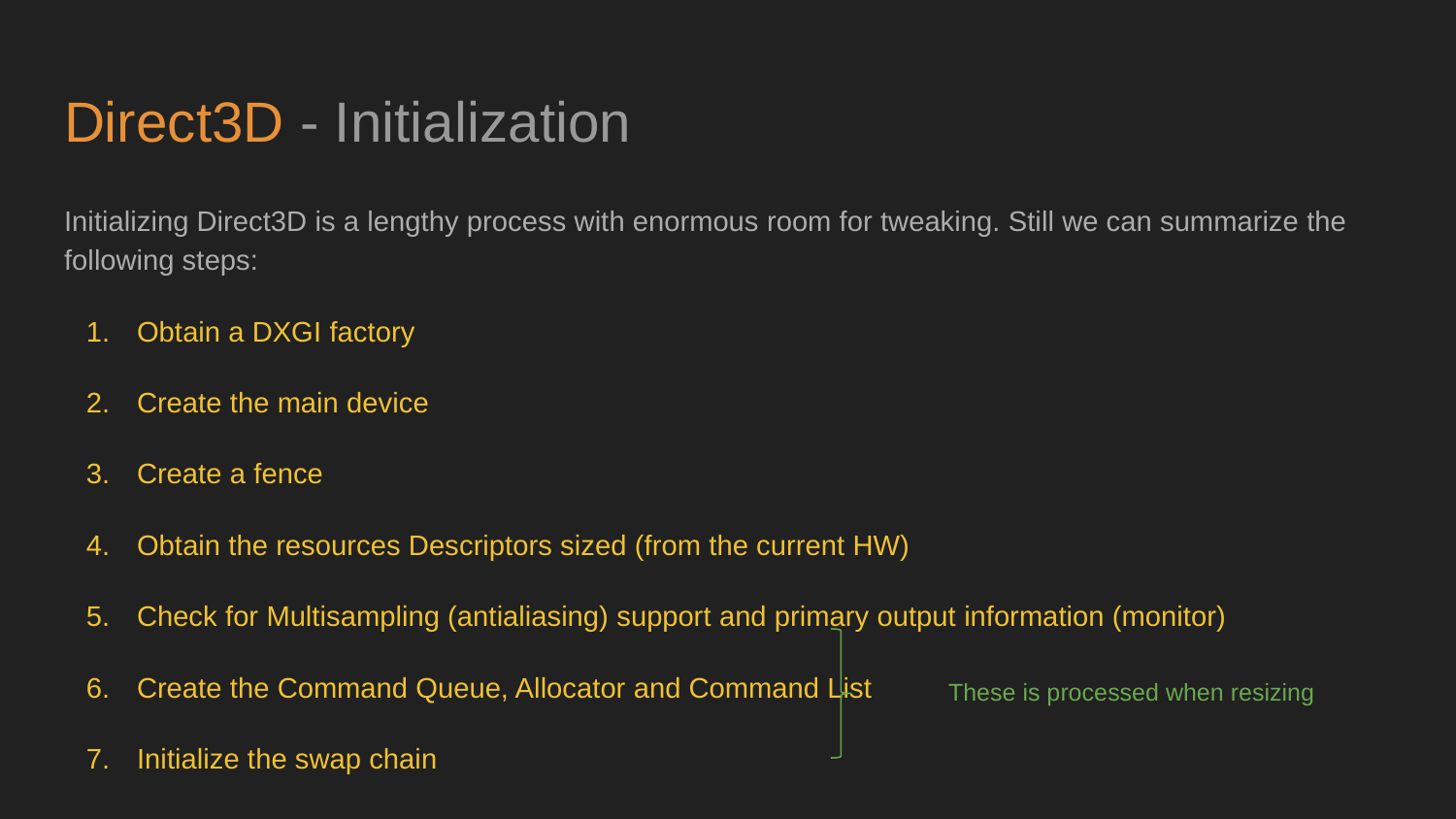

# Direct3D - Initialization
Initializing Direct3D is a lengthy process with enormous room for tweaking. Still we can summarize the following steps:
Obtain a DXGI factory
Create the main device
Create a fence
Obtain the resources Descriptors sized (from the current HW)
Check for Multisampling (antialiasing) support and primary output information (monitor)
Create the Command Queue, Allocator and Command List
Initialize the swap chain
Create the descriptors heaps and handles (head pointers of the heaps)
Create and set the render target (where to draw to)
Create and set the depth/stencil buffer
Set the Viewport

These is processed when resizing